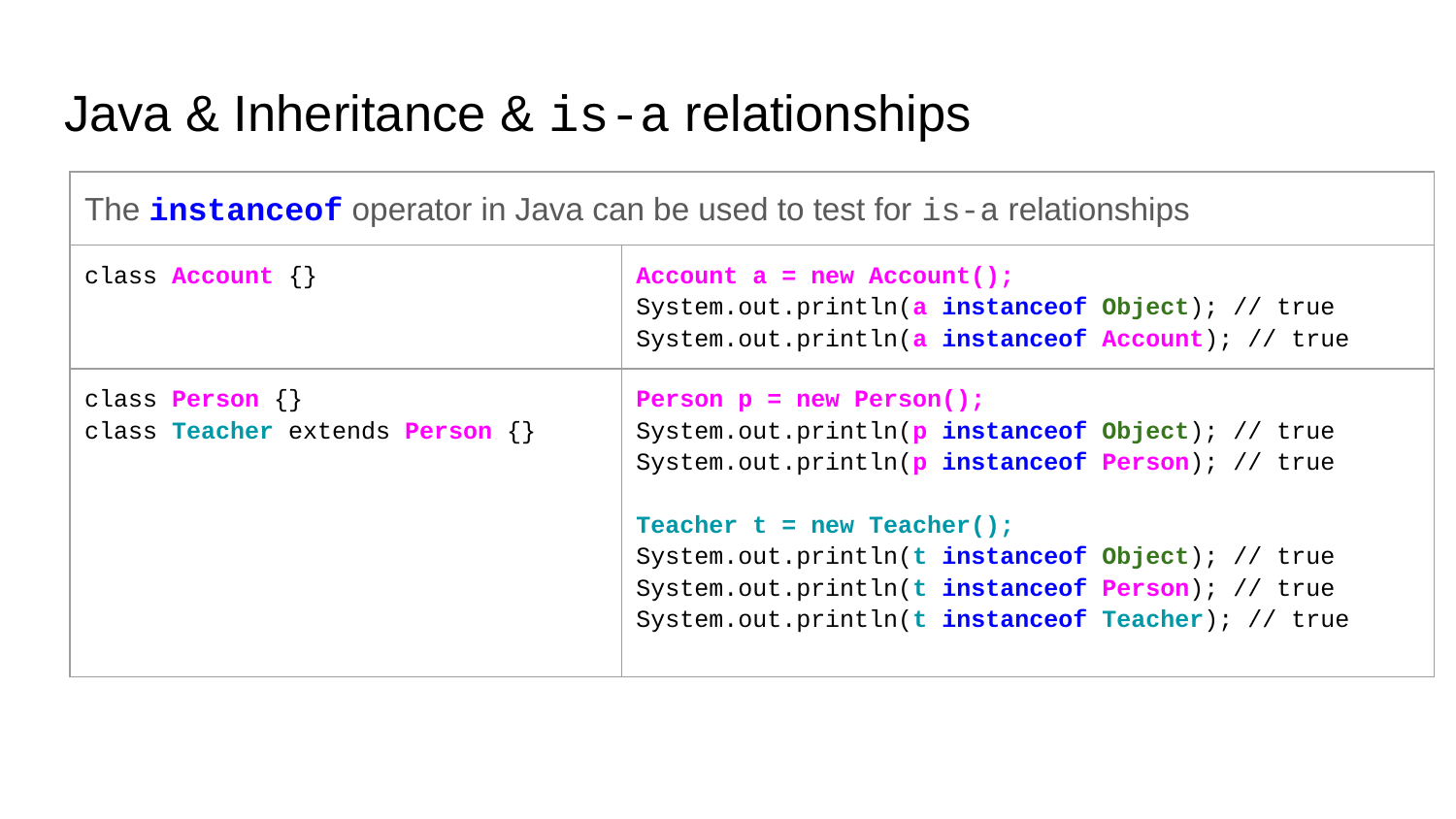

# Java & Inheritance & is-a relationships
| The instanceof operator in Java can be used to test for is-a relationships |  |
| --- | --- |
| class Account {} | Account a = new Account(); System.out.println(a instanceof Object); // true System.out.println(a instanceof Account); // true |
| class Person {} class Teacher extends Person {} | Person p = new Person(); System.out.println(p instanceof Object); // true System.out.println(p instanceof Person); // true Teacher t = new Teacher(); System.out.println(t instanceof Object); // true System.out.println(t instanceof Person); // true System.out.println(t instanceof Teacher); // true |